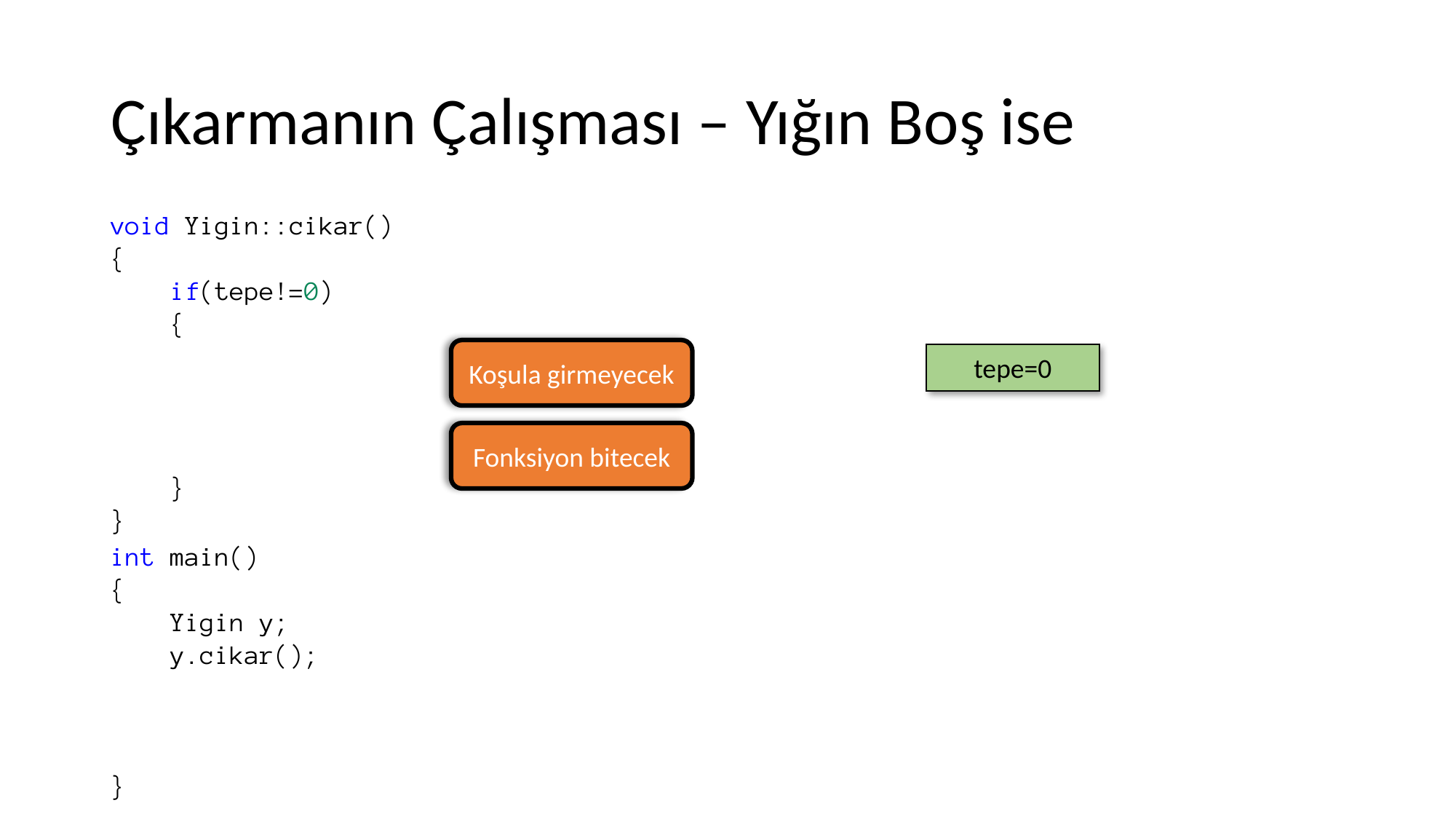

# Çıkarmanın Çalışması – Yığın Boş ise
void Yigin::cikar()
{
    if(tepe!=0)
    {

    }
}
Koşula girmeyecek
tepe=0
Fonksiyon bitecek
int main()
{
    Yigin y;
    y.cikar();

}